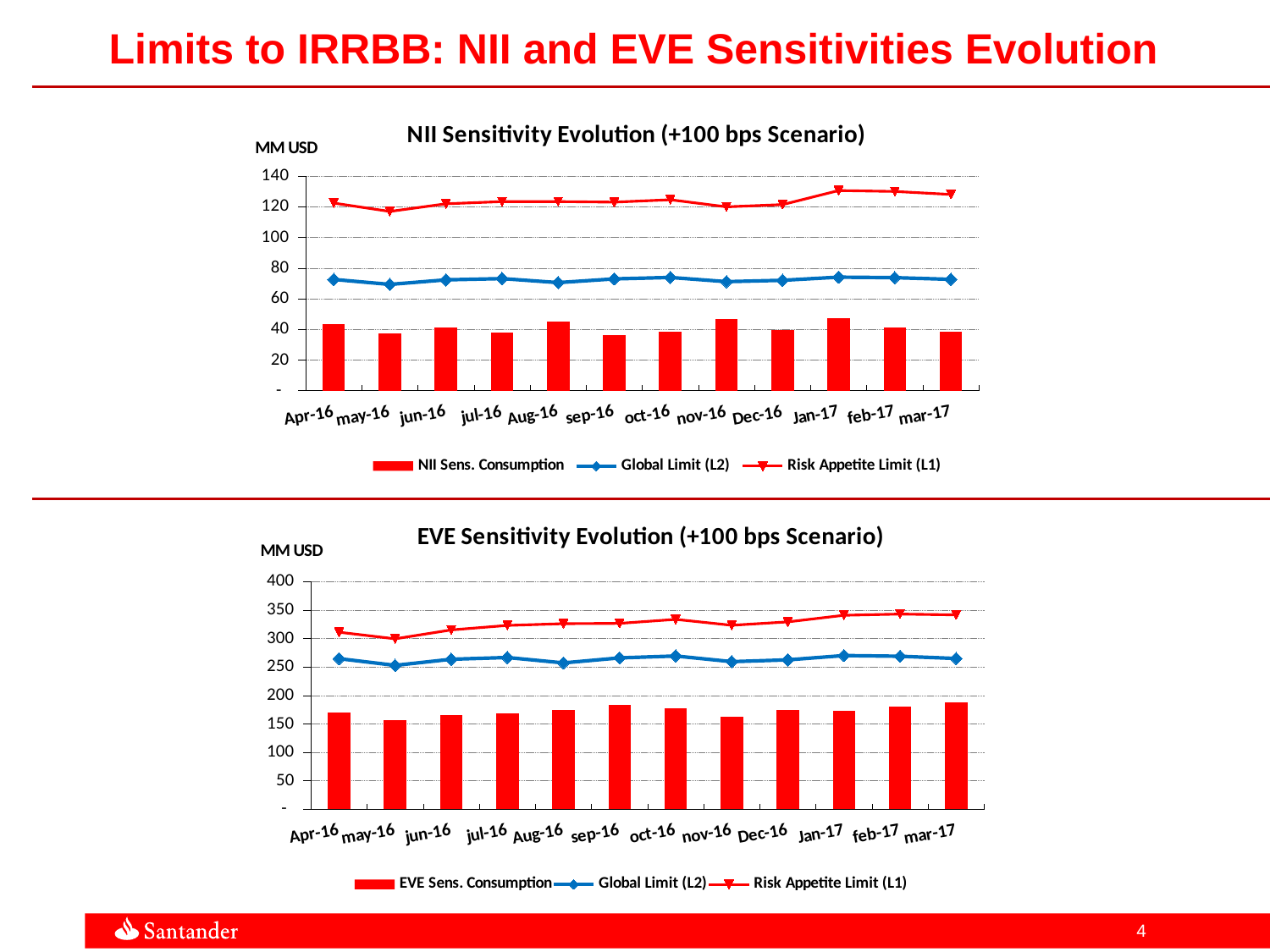

Limits to IRRBB: NII and EVE Sensitivities Evolution

### Chart: NII Sensitivity Evolution (+100 bps Scenario)

| Category |  |  |  |
|---|---|---|---|
| Apr-16 | 43.73431807006352 | 72.65351839798991 | 122.48302480814931 |
| may-16 | 37.63673202723306 | 69.41632440562272 | 117.02559726962458 |
| jun-16 | 41.49027526375941 | 72.37144644889898 | 122.0074934601844 |
| jul-16 | 38.171402420979916 | 73.20979180965455 | 123.4584789076207 |
| Aug-16 | 45.277251659133185 | 70.59602162003162 | 123.4584789076207 |
| sep-16 | 36.246993344578115 | 73.01490721022209 | 123.09227258898692 |
| oct-16 | 38.3218869173787 | 73.93658397578577 | 124.64608251630841 |
| nov-16 | 46.94433507752627 | 71.19285105120694 | 120.02055693574103 |
| Dec-16 | 39.40072665423412 | 72.07261315775644 | 121.50370498277013 |
| Jan-17 | 47.25043455887106 | 74.15360610531357 | 130.6697769984783 |
| feb-17 | 41.35630618601424 | 73.81492445503824 | 130.07296912844566 |
| mar-17 | 38.295127261642456 | 72.70964614638875 | 128.12530295685892 |

### Chart: EVE Sensitivity Evolution (+100 bps Scenario)

| Category |  |  |  |
|---|---|---|---|
| Apr-16 | 169.35932215481319 | 264.8826191593382 | 311.3082577232278 |
| may-16 | 156.12786552759763 | 253.0803493954995 | 299.73283169624204 |
| jun-16 | 165.95364017025165 | 263.8542318449442 | 315.3998761563349 |
| jul-16 | 168.6611221285478 | 266.9106993060322 | 323.3031263716517 |
| Aug-16 | 174.93490638802032 | 257.38132882303194 | 326.3230923750779 |
| sep-16 | 183.7708820456429 | 266.200182537268 | 326.8370490498634 |
| oct-16 | 177.835472163391 | 269.56046241171896 | 333.86413560248565 |
| nov-16 | 163.19739353240206 | 259.5572694575253 | 323.520468295403 |
| Dec-16 | 174.97621879949023 | 262.76473547098703 | 329.5256694164824 |
| Jan-17 | 173.4534510486569 | 270.3516889256224 | 341.1095096756988 |
| feb-17 | 181.11205765321415 | 269.1169120756603 | 343.2228643546361 |
| mar-17 | 188.5976864623822 | 265.08725157537566 | 341.8298282506832 |